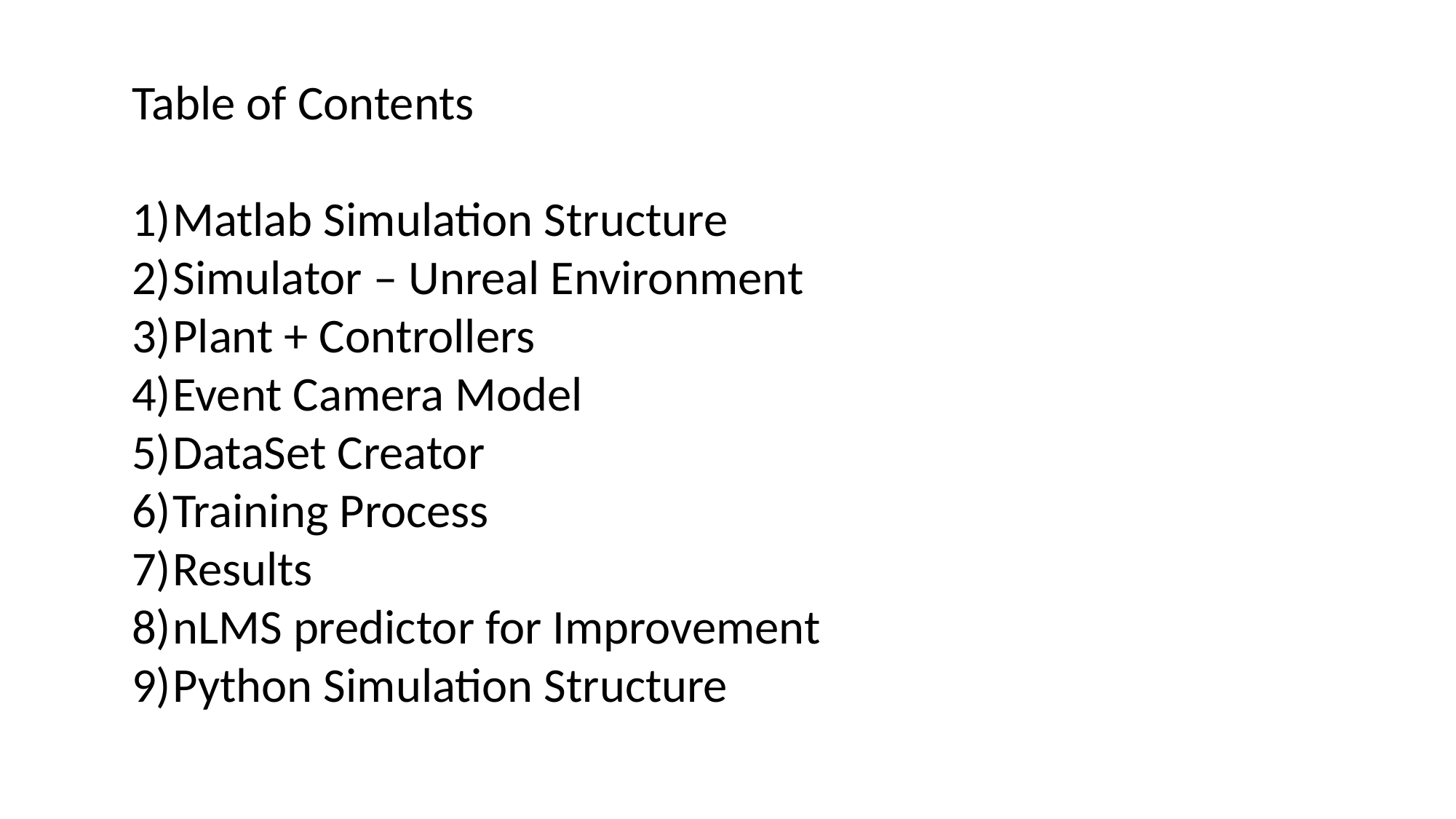

Table of Contents

Matlab Simulation Structure
Simulator – Unreal Environment
Plant + Controllers
Event Camera Model
DataSet Creator
Training Process
Results
nLMS predictor for Improvement
Python Simulation Structure